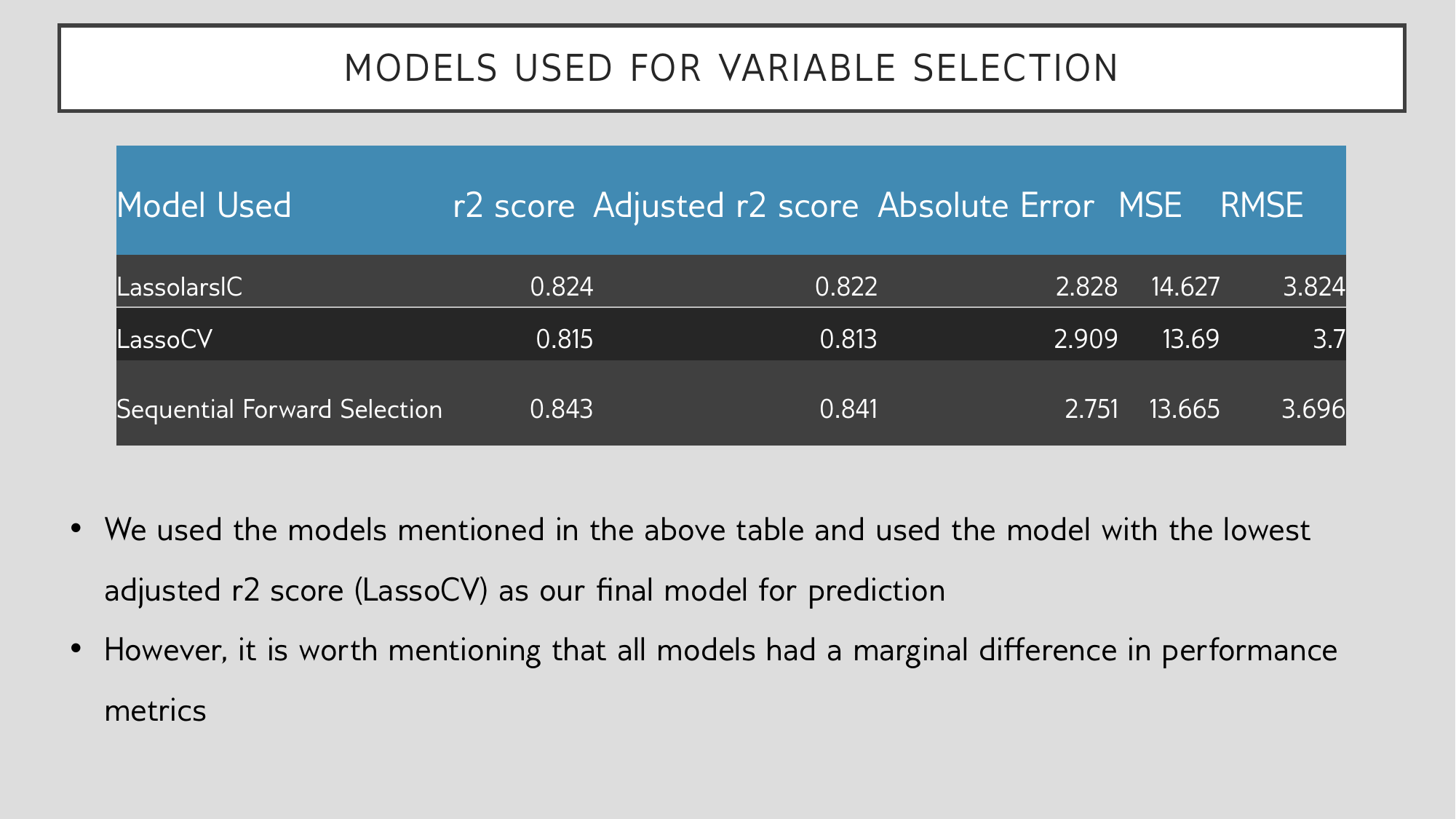

# MODELS USED for variable selection
| Model Used | r2 score | Adjusted r2 score | Absolute Error | MSE | RMSE |
| --- | --- | --- | --- | --- | --- |
| LassolarsIC | 0.824 | 0.822 | 2.828 | 14.627 | 3.824 |
| LassoCV | 0.815 | 0.813 | 2.909 | 13.69 | 3.7 |
| Sequential Forward Selection | 0.843 | 0.841 | 2.751 | 13.665 | 3.696 |
We used the models mentioned in the above table and used the model with the lowest adjusted r2 score (LassoCV) as our final model for prediction
However, it is worth mentioning that all models had a marginal difference in performance metrics